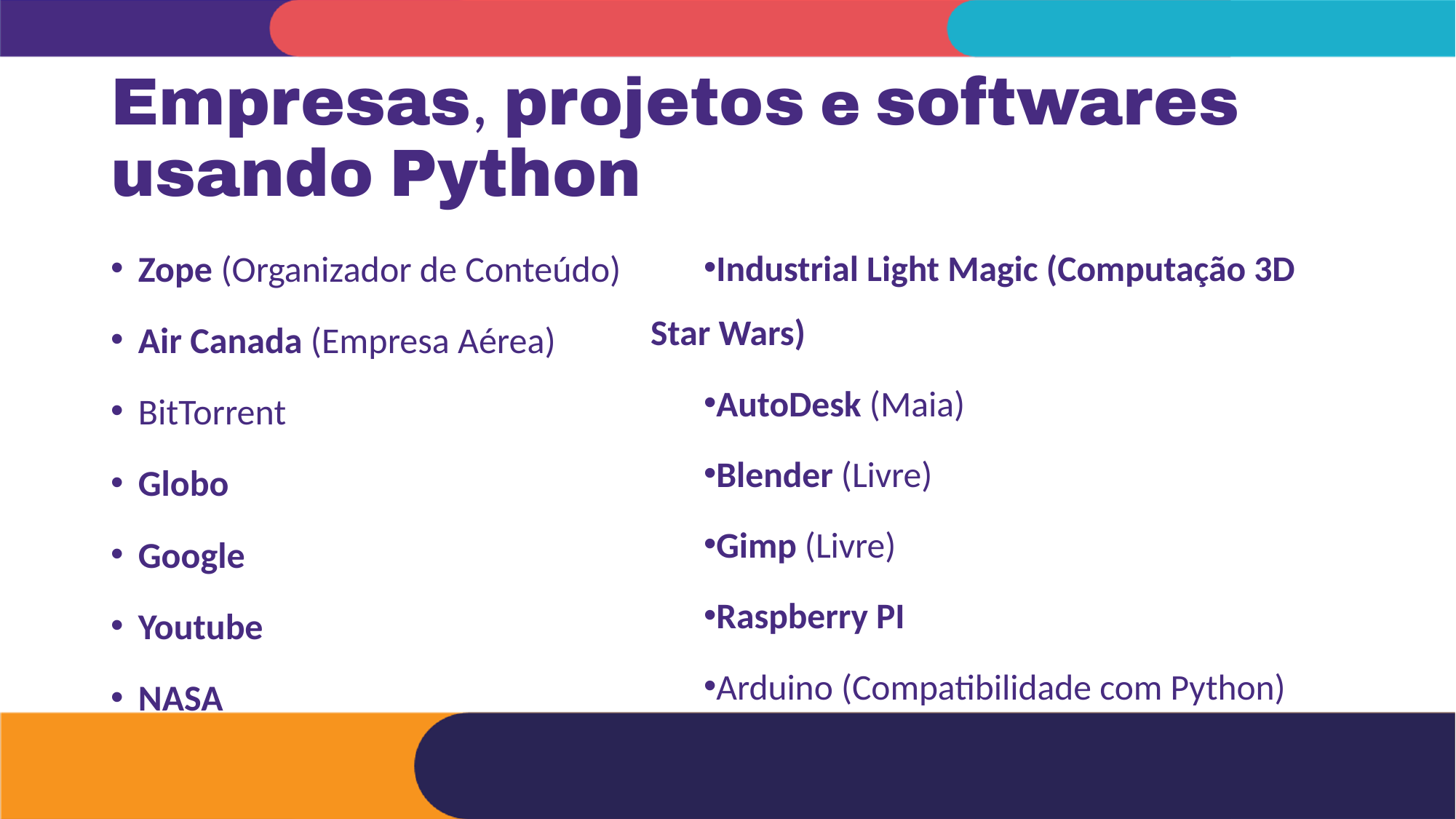

# Empresas, projetos e softwares usando Python
Zope (Organizador de Conteúdo)
Air Canada (Empresa Aérea)
BitTorrent
Globo
Google
Youtube
NASA

Industrial Light Magic (Computação 3D Star Wars)
AutoDesk (Maia)
Blender (Livre)
Gimp (Livre)
Raspberry PI
Arduino (Compatibilidade com Python)